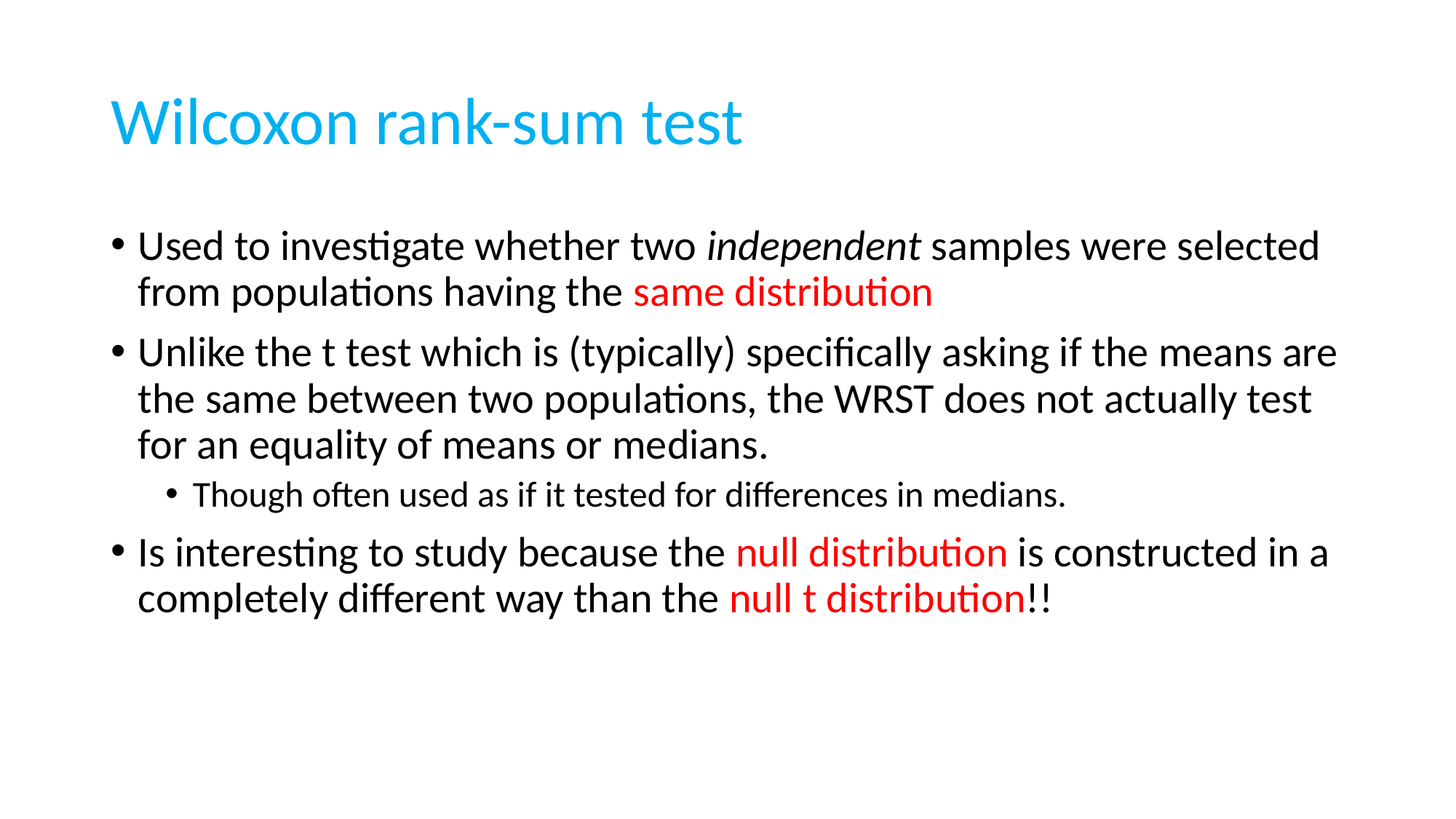

# Wilcoxon rank-sum test
Used to investigate whether two independent samples were selected from populations having the same distribution
Unlike the t test which is (typically) specifically asking if the means are the same between two populations, the WRST does not actually test for an equality of means or medians.
Though often used as if it tested for differences in medians.
Is interesting to study because the null distribution is constructed in a completely different way than the null t distribution!!